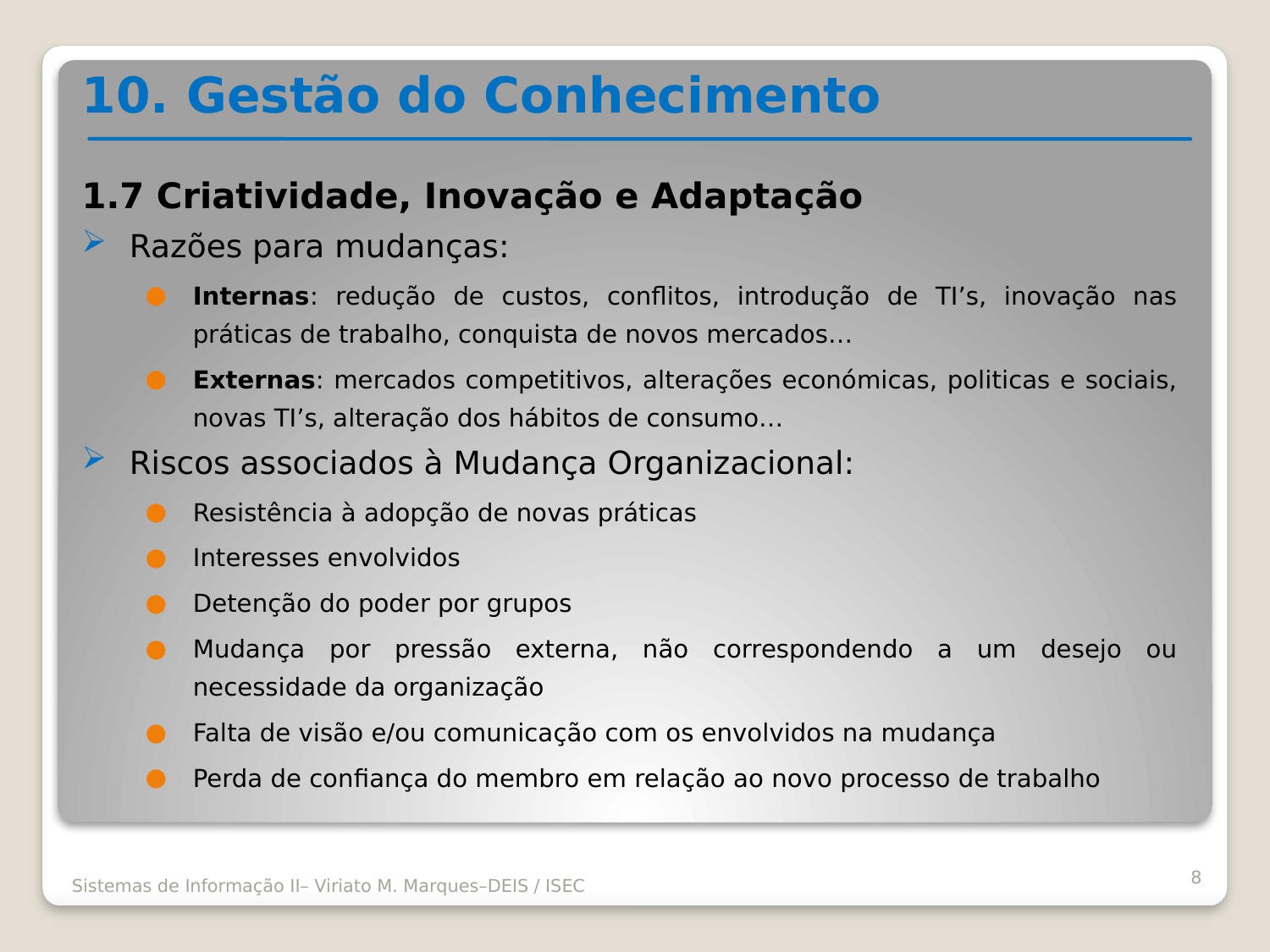

10. Gestão do Conhecimento
1.7 Criatividade, Inovação e Adaptação
Razões para mudanças:
Internas: redução de custos, conflitos, introdução de TI’s, inovação nas práticas de trabalho, conquista de novos mercados…
Externas: mercados competitivos, alterações económicas, politicas e sociais, novas TI’s, alteração dos hábitos de consumo…
Riscos associados à Mudança Organizacional:
Resistência à adopção de novas práticas
Interesses envolvidos
Detenção do poder por grupos
Mudança por pressão externa, não correspondendo a um desejo ou necessidade da organização
Falta de visão e/ou comunicação com os envolvidos na mudança
Perda de confiança do membro em relação ao novo processo de trabalho

8
Sistemas de Informação II– Viriato M. Marques–DEIS / ISEC